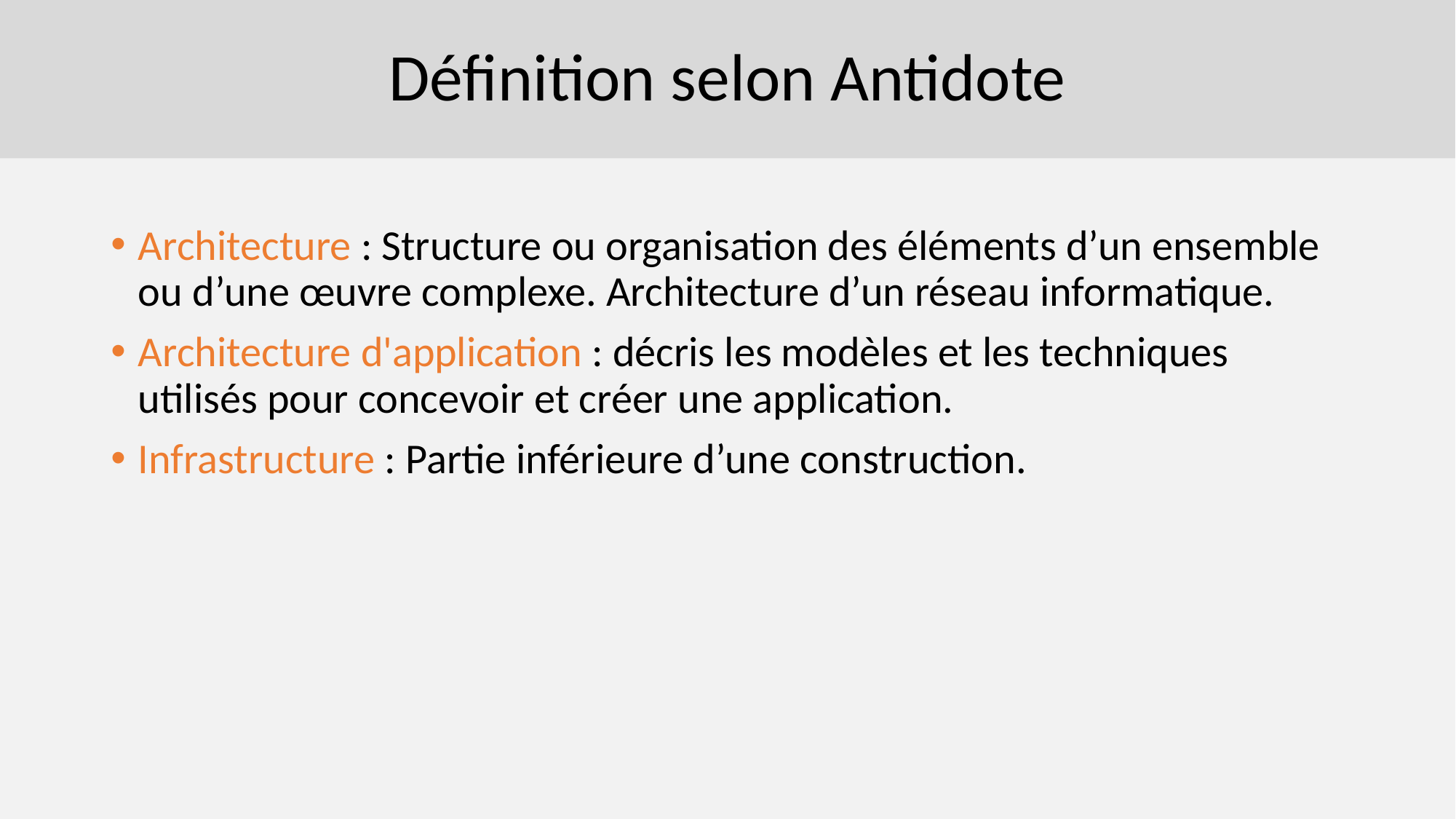

# Définition selon Antidote
Architecture : Structure ou organisation des éléments d’un ensemble ou d’une œuvre complexe. Architecture d’un réseau informatique.
Architecture d'application : décris les modèles et les techniques utilisés pour concevoir et créer une application.
Infrastructure : Partie inférieure d’une construction.